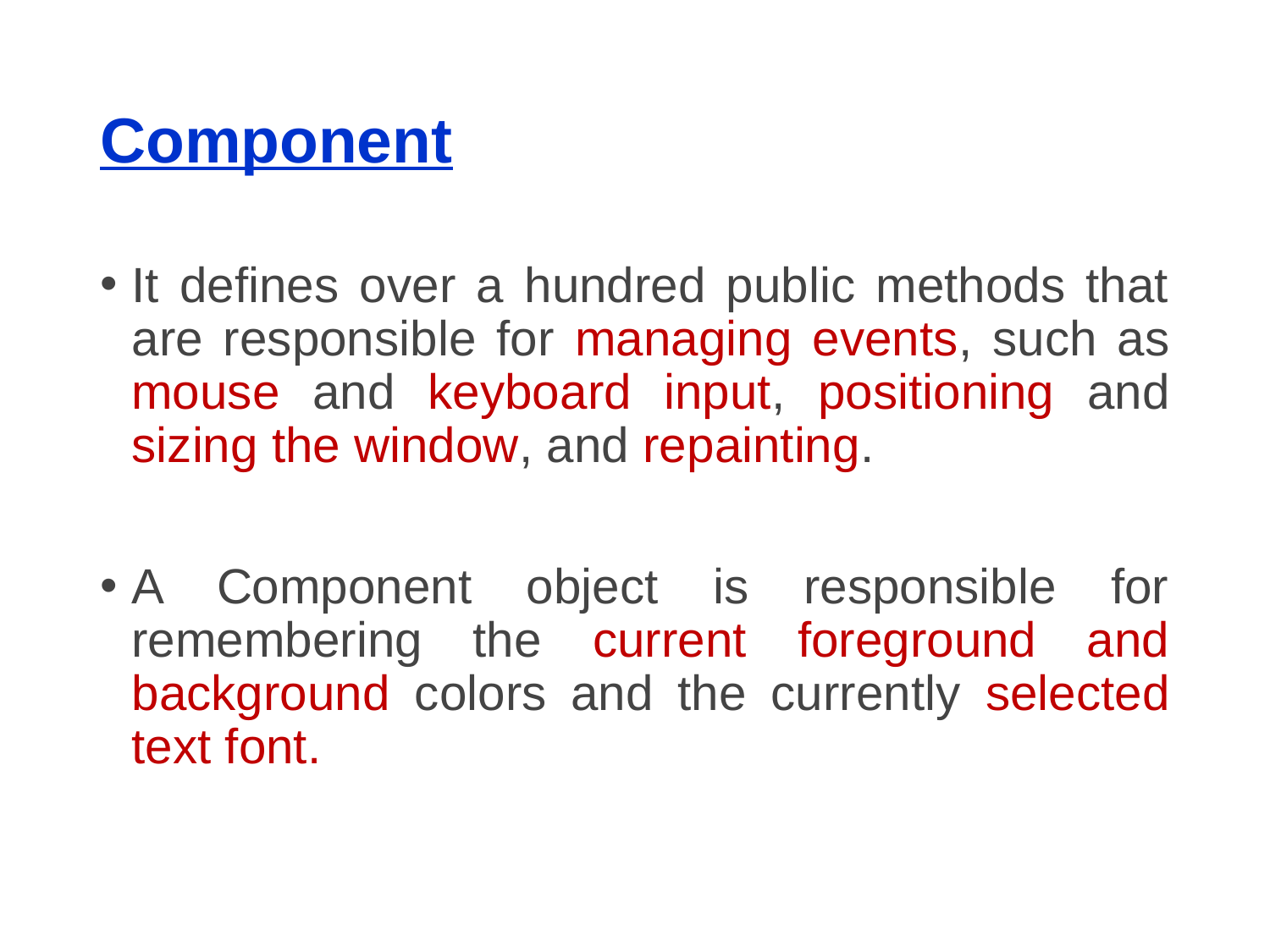

# Component
It defines over a hundred public methods that are responsible for managing events, such as mouse and keyboard input, positioning and sizing the window, and repainting.

A Component object is responsible for remembering the current foreground and background colors and the currently selected text font.